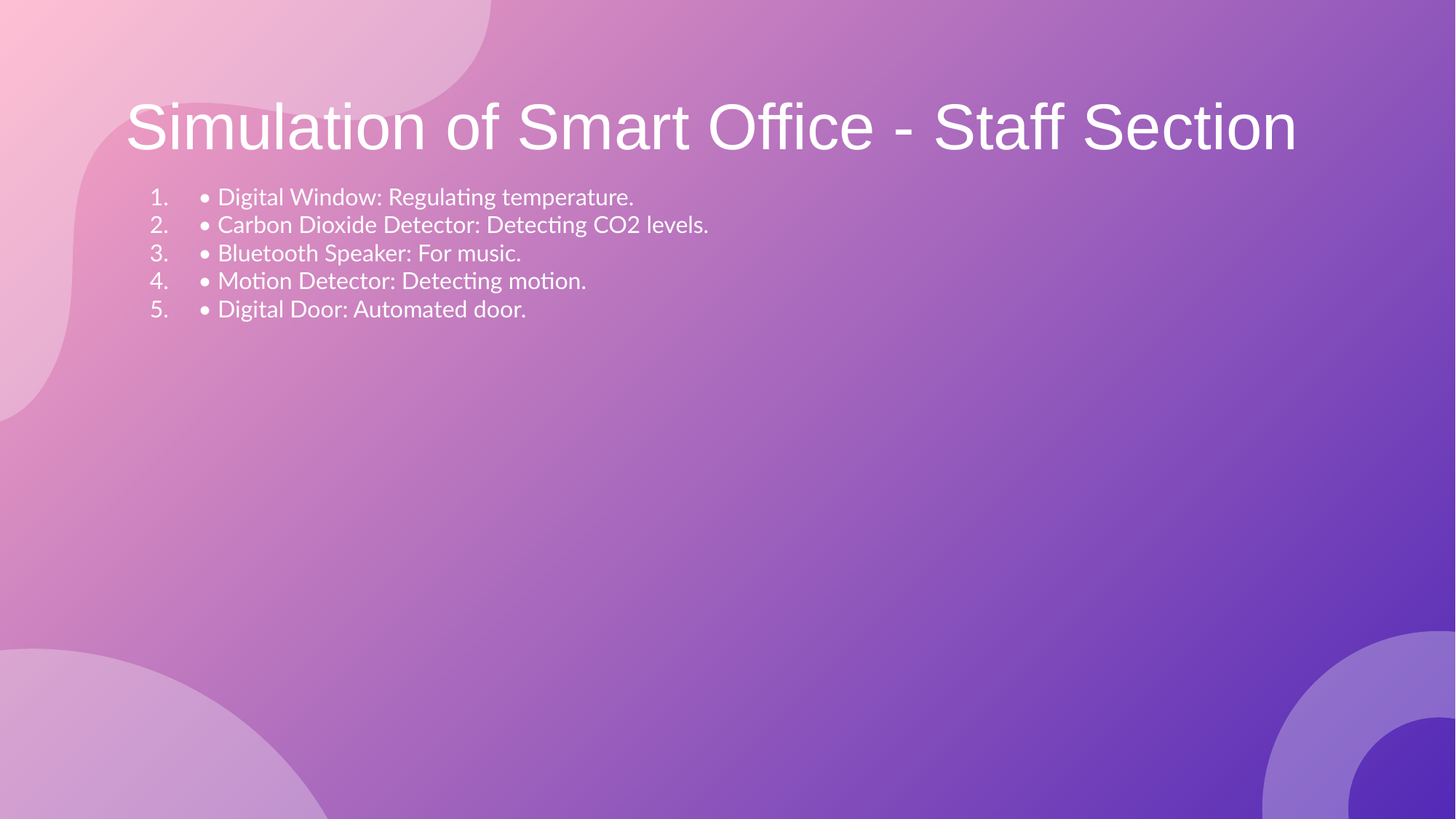

# Simulation of Smart Office - Staff Section
• Digital Window: Regulating temperature.
• Carbon Dioxide Detector: Detecting CO2 levels.
• Bluetooth Speaker: For music.
• Motion Detector: Detecting motion.
• Digital Door: Automated door.